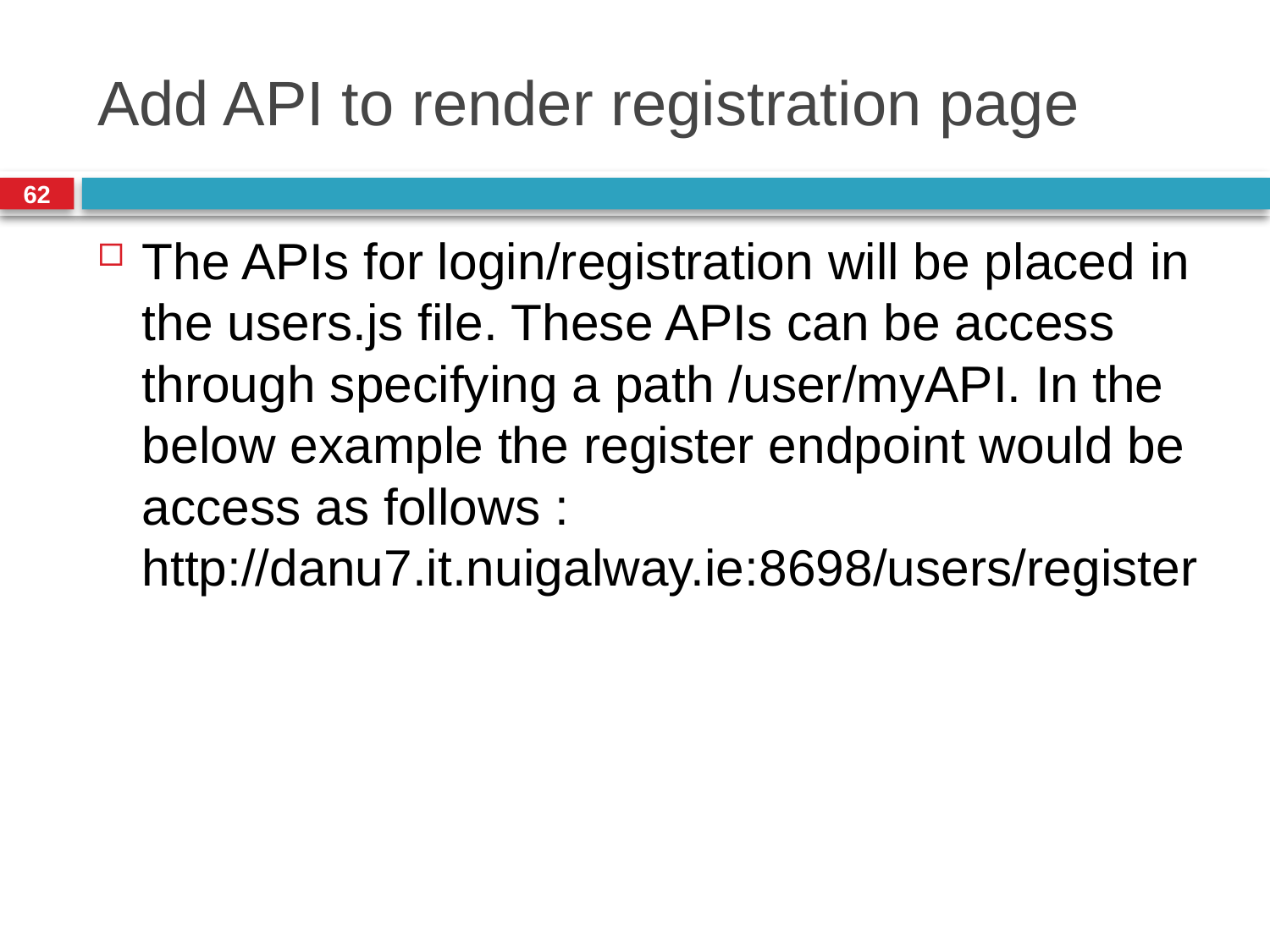

# Add API to render registration page
62
The APIs for login/registration will be placed in the users.js file. These APIs can be access through specifying a path /user/myAPI. In the below example the register endpoint would be access as follows : http://danu7.it.nuigalway.ie:8698/users/register